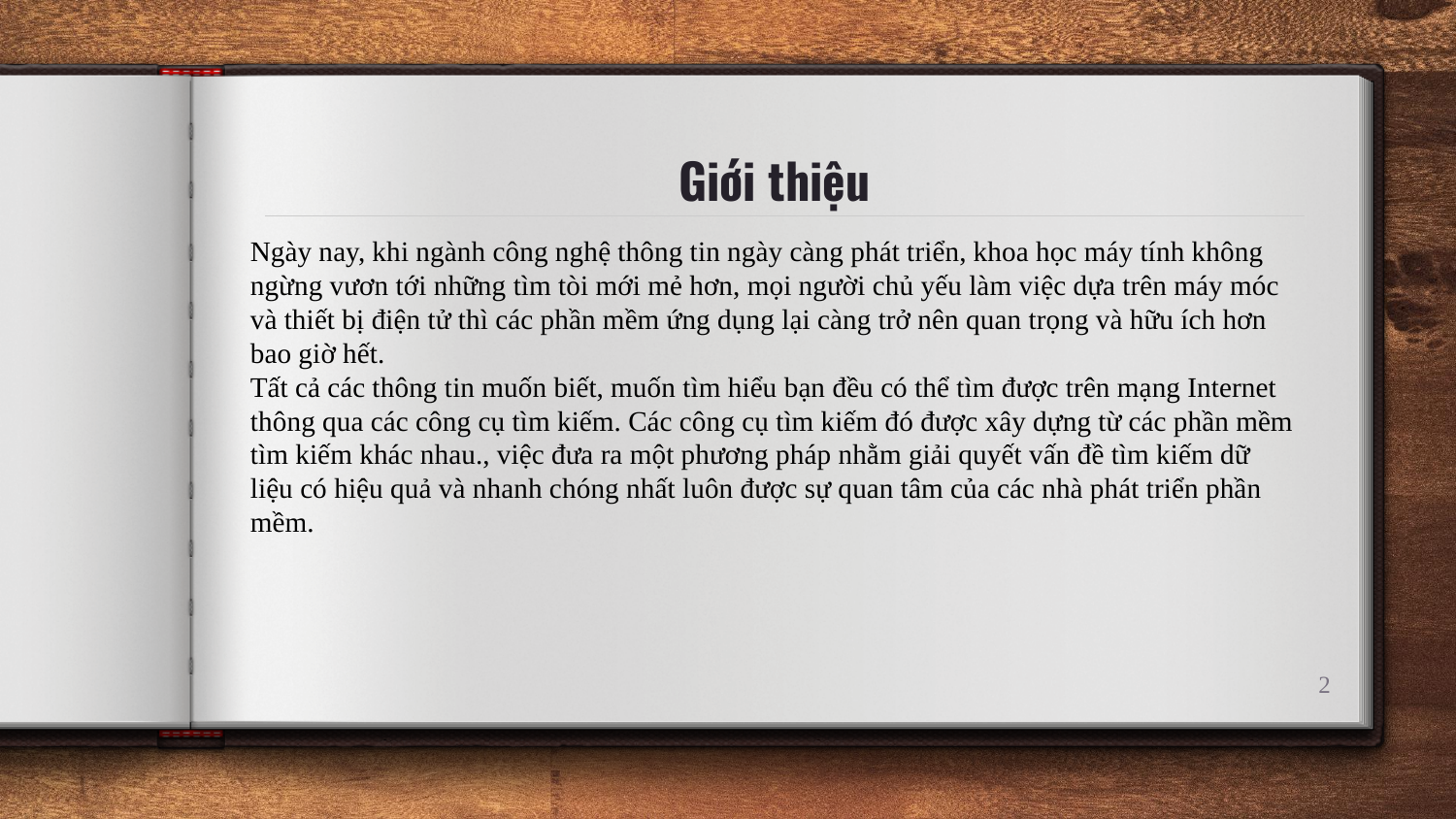

# Giới thiệu
Ngày nay, khi ngành công nghệ thông tin ngày càng phát triển, khoa học máy tính không ngừng vươn tới những tìm tòi mới mẻ hơn, mọi người chủ yếu làm việc dựa trên máy móc và thiết bị điện tử thì các phần mềm ứng dụng lại càng trở nên quan trọng và hữu ích hơn bao giờ hết.
Tất cả các thông tin muốn biết, muốn tìm hiểu bạn đều có thể tìm được trên mạng Internet thông qua các công cụ tìm kiếm. Các công cụ tìm kiếm đó được xây dựng từ các phần mềm tìm kiếm khác nhau., việc đưa ra một phương pháp nhằm giải quyết vấn đề tìm kiếm dữ liệu có hiệu quả và nhanh chóng nhất luôn được sự quan tâm của các nhà phát triển phần mềm.
2